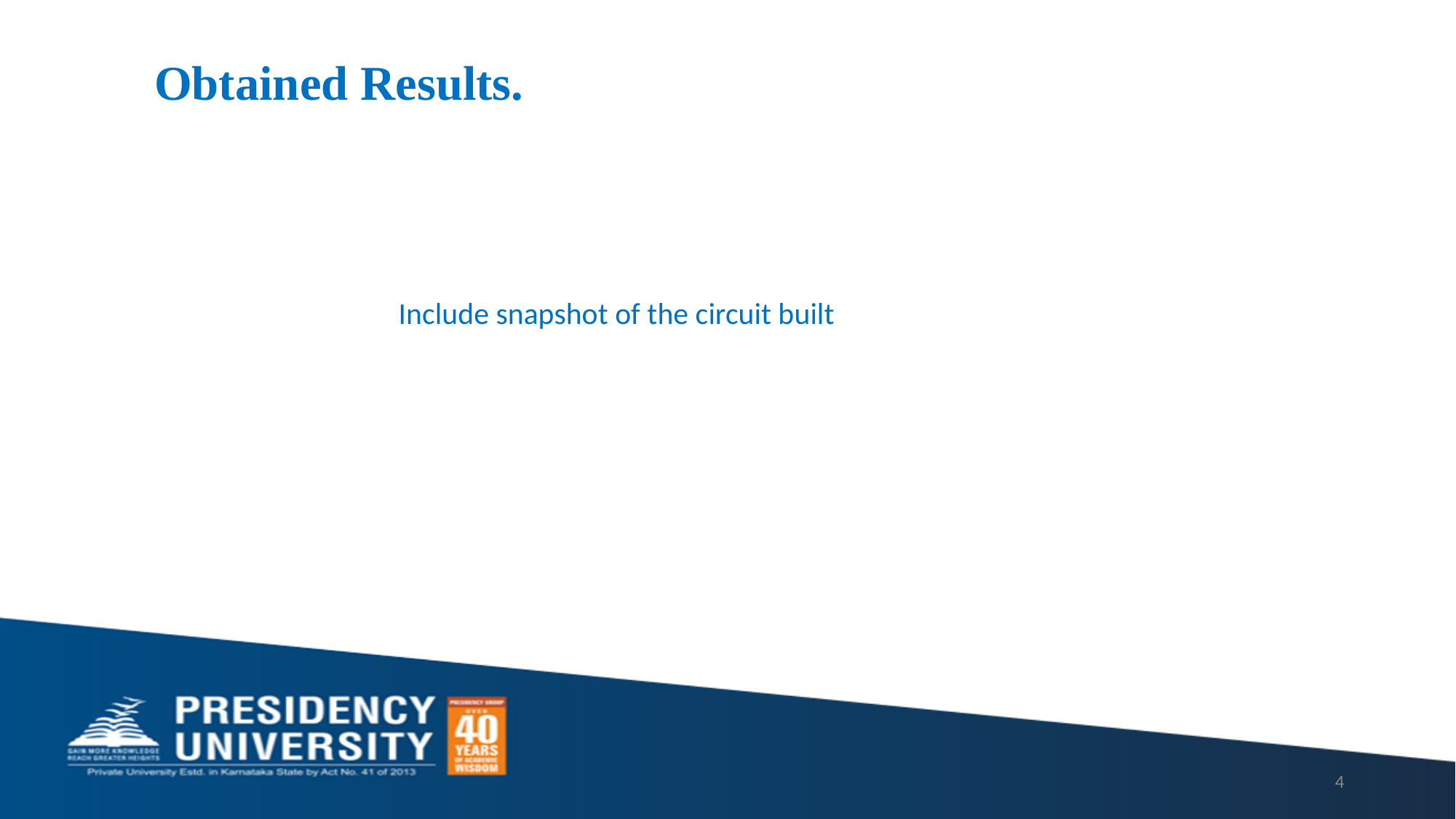

Obtained Results.
Include snapshot of the circuit built
4